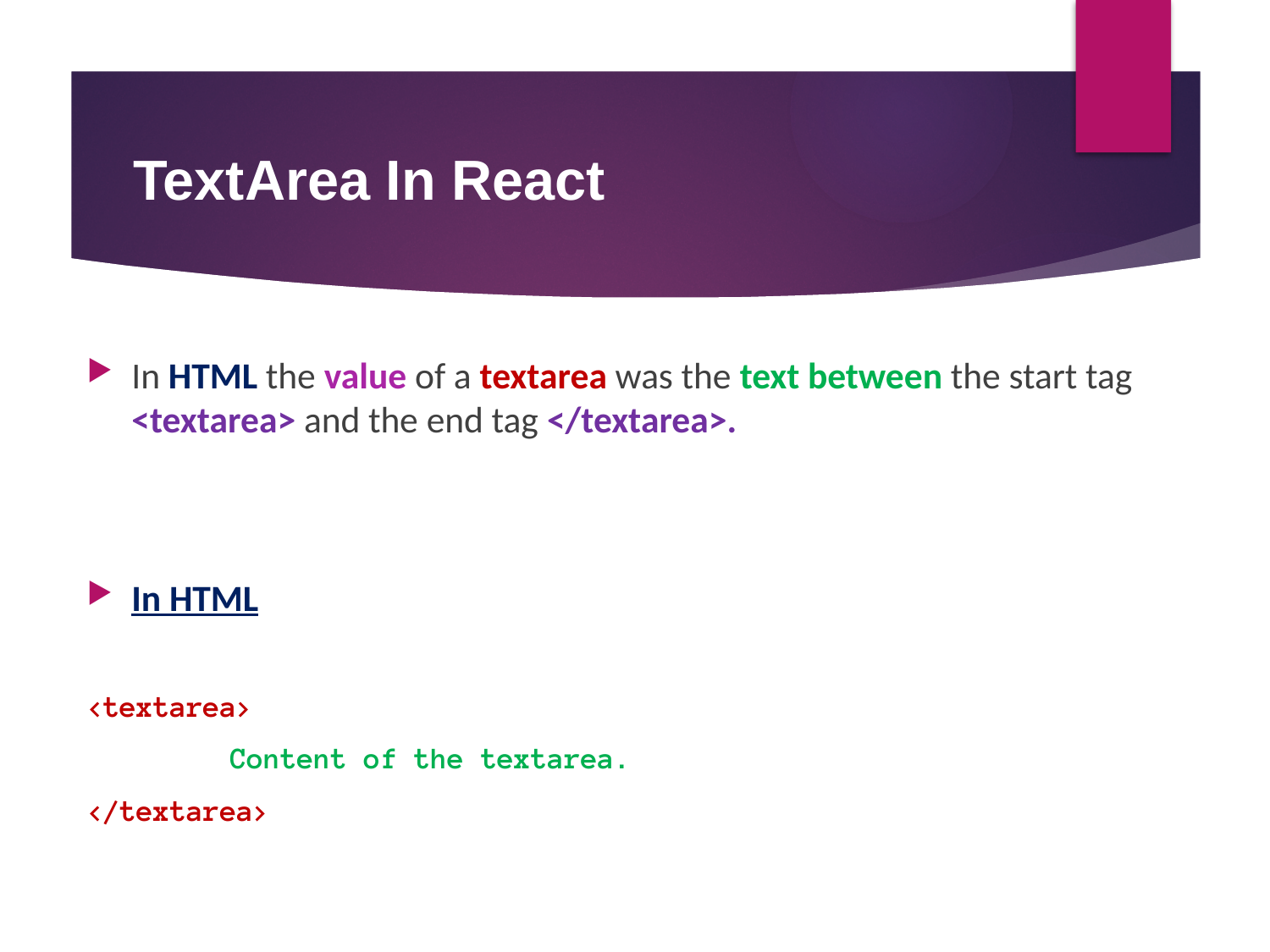

#
TextArea In React
In HTML the value of a textarea was the text between the start tag <textarea> and the end tag </textarea>.

In HTML

<textarea>
	  Content of the textarea.
</textarea>